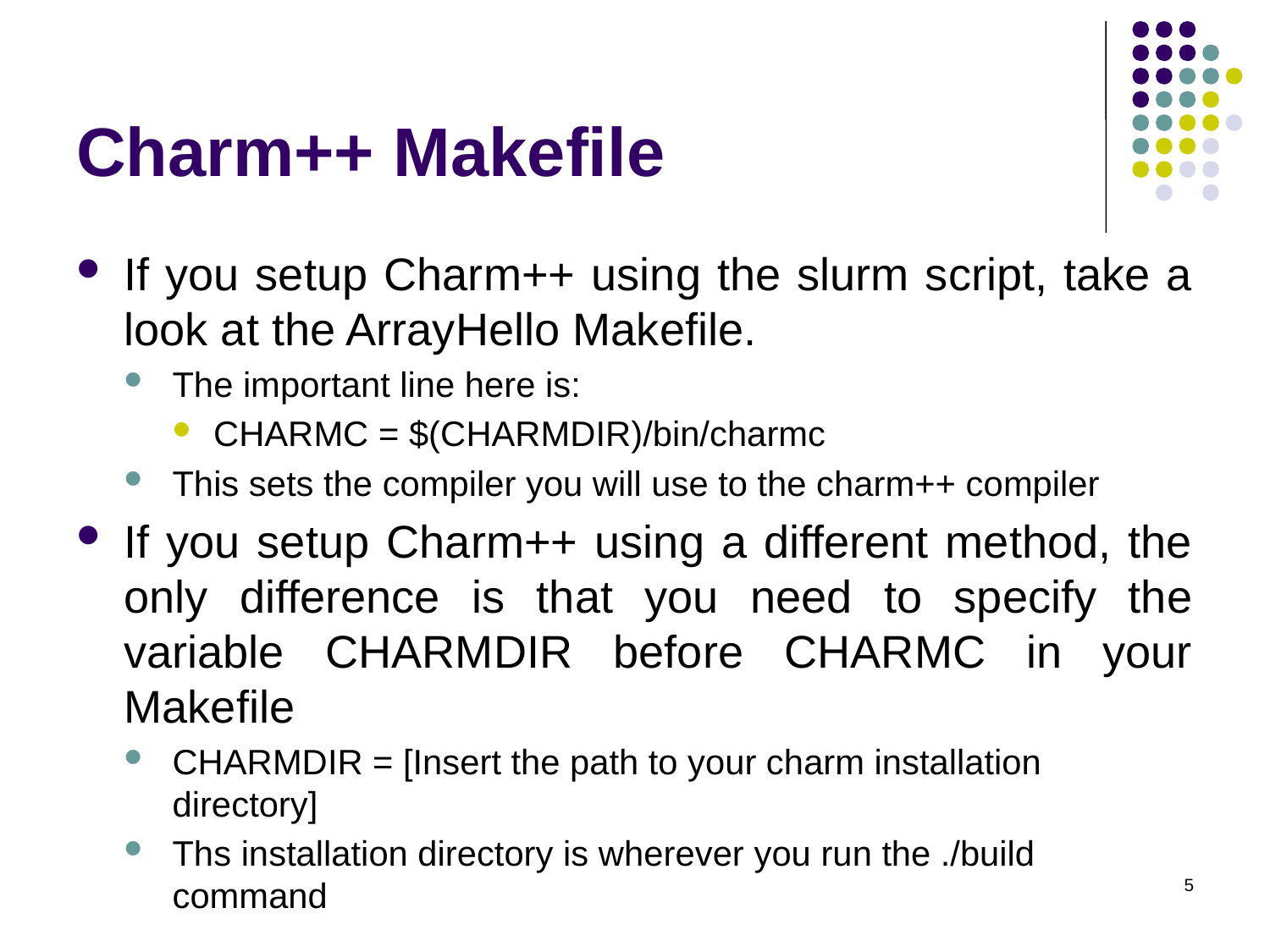

# Charm++ Makefile
If you setup Charm++ using the slurm script, take a look at the ArrayHello Makefile.
The important line here is:
CHARMC = $(CHARMDIR)/bin/charmc
This sets the compiler you will use to the charm++ compiler
If you setup Charm++ using a different method, the only difference is that you need to specify the variable CHARMDIR before CHARMC in your Makefile
CHARMDIR = [Insert the path to your charm installation directory]
Ths installation directory is wherever you run the ./build command

5